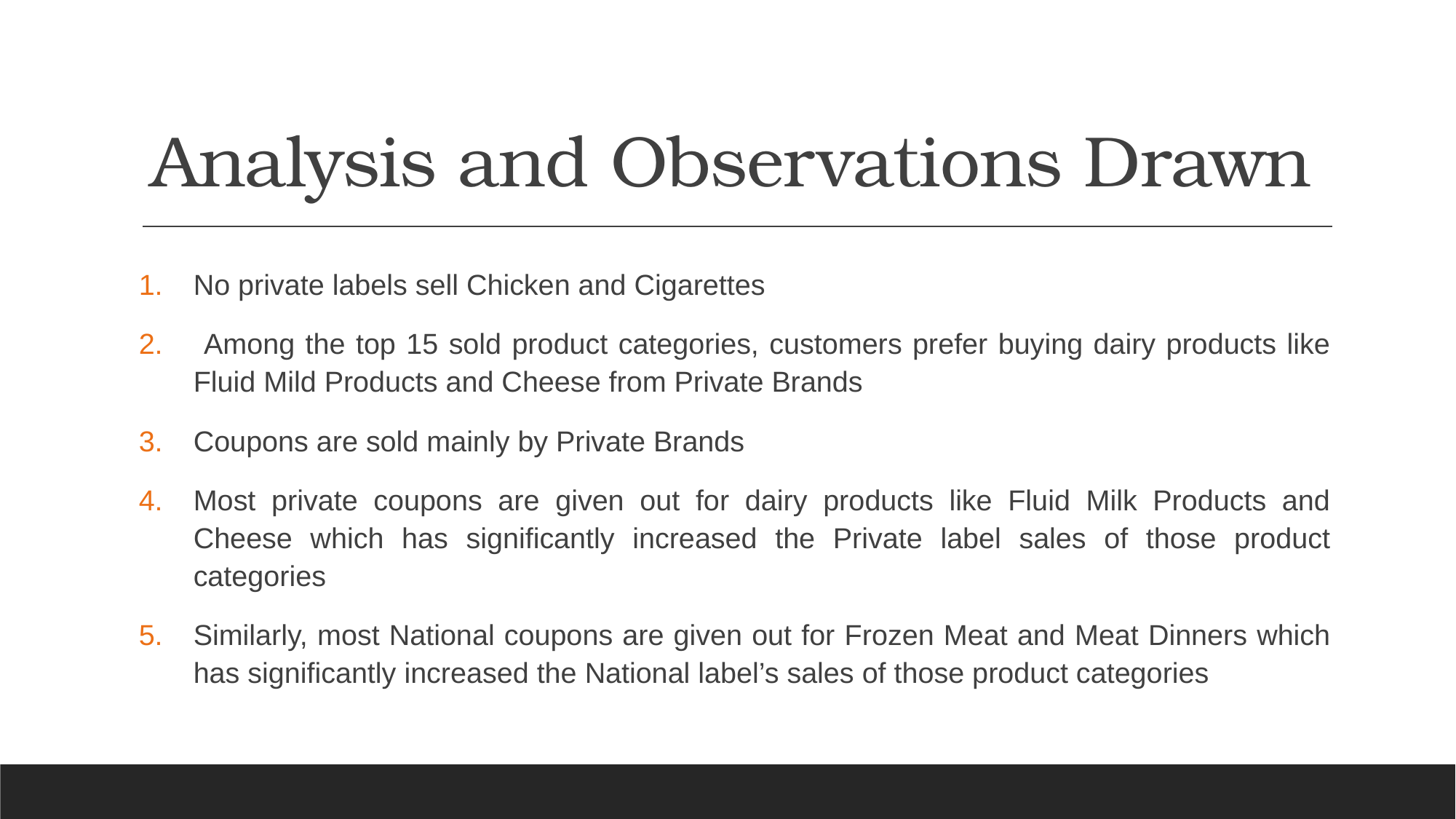

# Analysis and Observations Drawn
No private labels sell Chicken and Cigarettes
 Among the top 15 sold product categories, customers prefer buying dairy products like Fluid Mild Products and Cheese from Private Brands
Coupons are sold mainly by Private Brands
Most private coupons are given out for dairy products like Fluid Milk Products and Cheese which has significantly increased the Private label sales of those product categories
Similarly, most National coupons are given out for Frozen Meat and Meat Dinners which has significantly increased the National label’s sales of those product categories